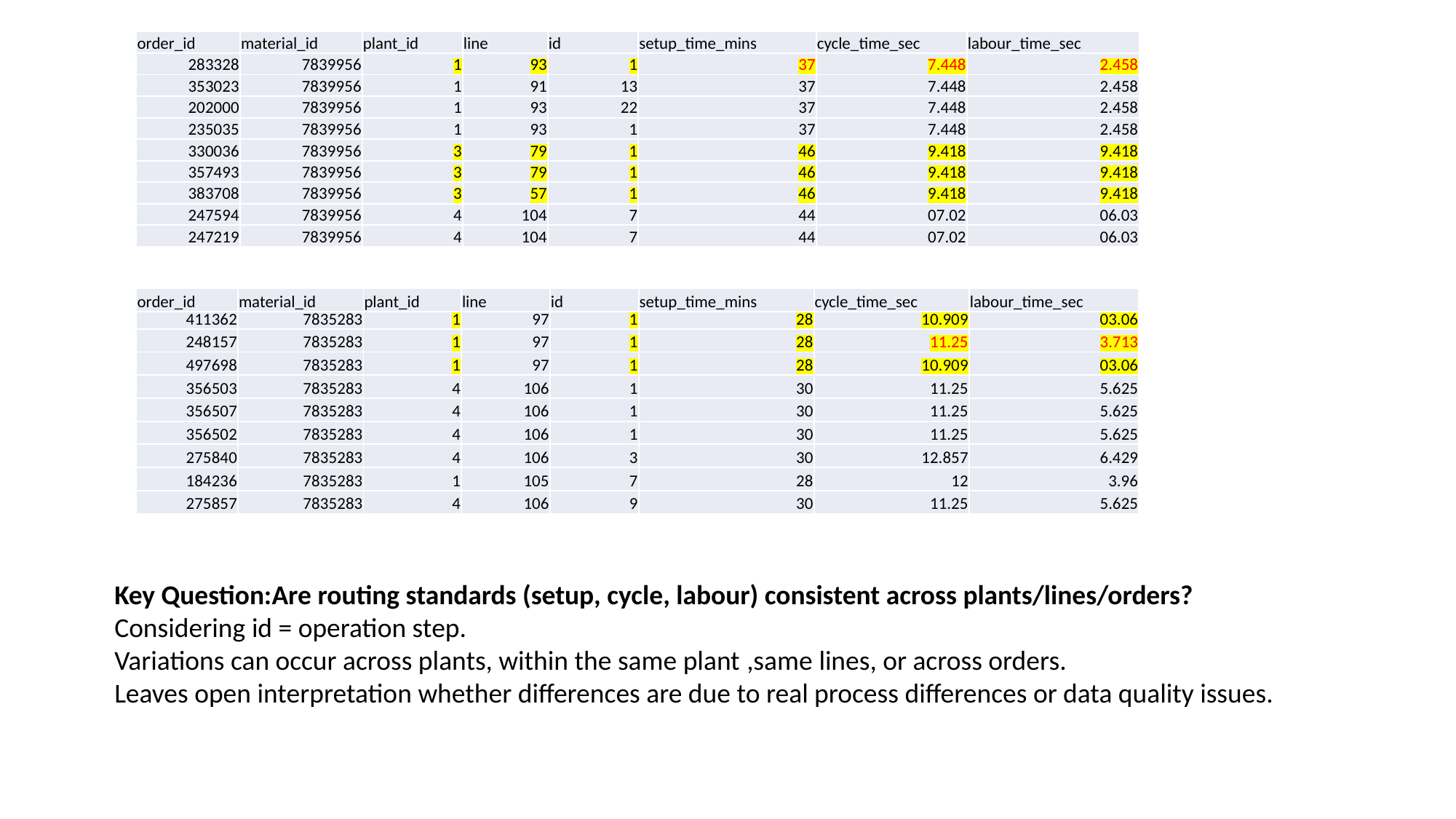

| order\_id | material\_id | plant\_id | line | id | setup\_time\_mins | cycle\_time\_sec | labour\_time\_sec |
| --- | --- | --- | --- | --- | --- | --- | --- |
| 283328 | 7839956 | 1 | 93 | 1 | 37 | 7.448 | 2.458 |
| 353023 | 7839956 | 1 | 91 | 13 | 37 | 7.448 | 2.458 |
| 202000 | 7839956 | 1 | 93 | 22 | 37 | 7.448 | 2.458 |
| 235035 | 7839956 | 1 | 93 | 1 | 37 | 7.448 | 2.458 |
| 330036 | 7839956 | 3 | 79 | 1 | 46 | 9.418 | 9.418 |
| 357493 | 7839956 | 3 | 79 | 1 | 46 | 9.418 | 9.418 |
| 383708 | 7839956 | 3 | 57 | 1 | 46 | 9.418 | 9.418 |
| 247594 | 7839956 | 4 | 104 | 7 | 44 | 07.02 | 06.03 |
| 247219 | 7839956 | 4 | 104 | 7 | 44 | 07.02 | 06.03 |
| order\_id | material\_id | plant\_id | line | id | setup\_time\_mins | cycle\_time\_sec | labour\_time\_sec |
| --- | --- | --- | --- | --- | --- | --- | --- |
| 411362 | 7835283 | 1 | 97 | 1 | 28 | 10.909 | 03.06 |
| 248157 | 7835283 | 1 | 97 | 1 | 28 | 11.25 | 3.713 |
| 497698 | 7835283 | 1 | 97 | 1 | 28 | 10.909 | 03.06 |
| 356503 | 7835283 | 4 | 106 | 1 | 30 | 11.25 | 5.625 |
| 356507 | 7835283 | 4 | 106 | 1 | 30 | 11.25 | 5.625 |
| 356502 | 7835283 | 4 | 106 | 1 | 30 | 11.25 | 5.625 |
| 275840 | 7835283 | 4 | 106 | 3 | 30 | 12.857 | 6.429 |
| 184236 | 7835283 | 1 | 105 | 7 | 28 | 12 | 3.96 |
| 275857 | 7835283 | 4 | 106 | 9 | 30 | 11.25 | 5.625 |
Key Question:Are routing standards (setup, cycle, labour) consistent across plants/lines/orders?
Considering id = operation step.
Variations can occur across plants, within the same plant ,same lines, or across orders.
Leaves open interpretation whether differences are due to real process differences or data quality issues.